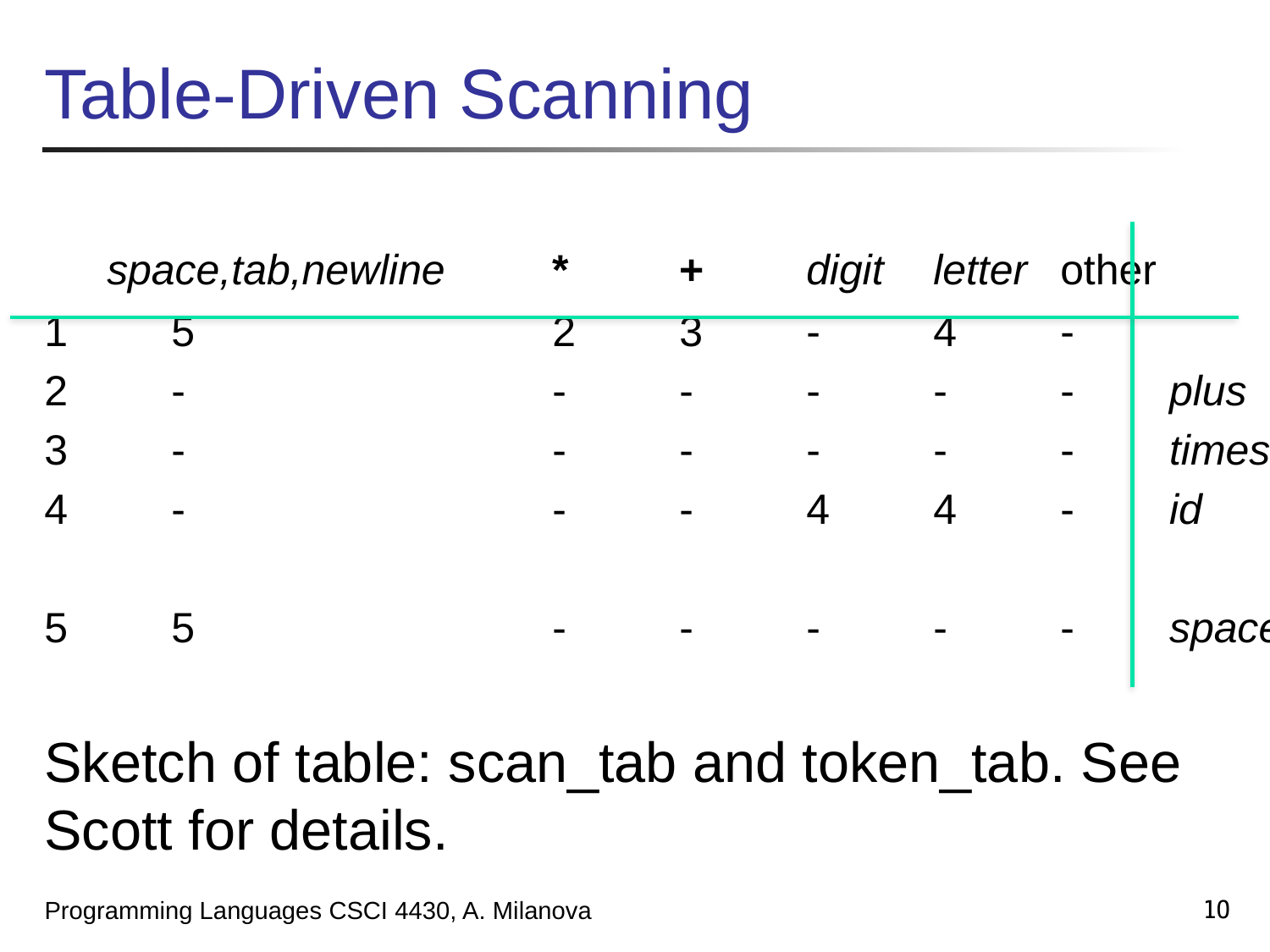

# Table-Driven Scanning
    space,tab,newline	*	+	digit	letter	other
1	5			2	3	-	4	-
2	-			-	-	-	-	-        plus
3	-			-	-	-	-	-        times
4	-			-	-	4	4	-        id

5	5			-	-	-	-	-        space

Sketch of table: scan_tab and token_tab. See Scott for details.
10
Programming Languages CSCI 4430, A. Milanova